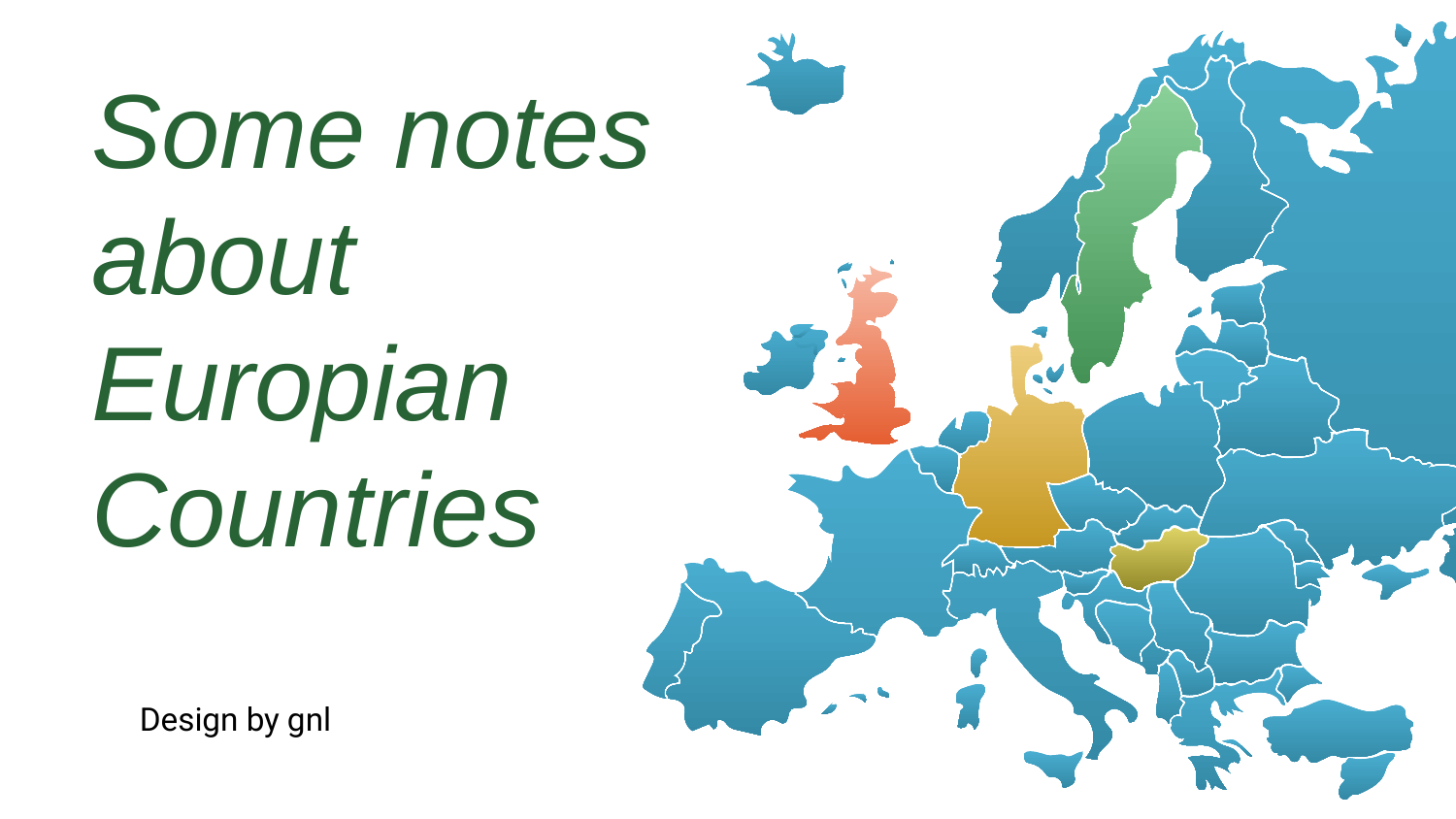

# Some notes about Europian Countries
Design by gnl